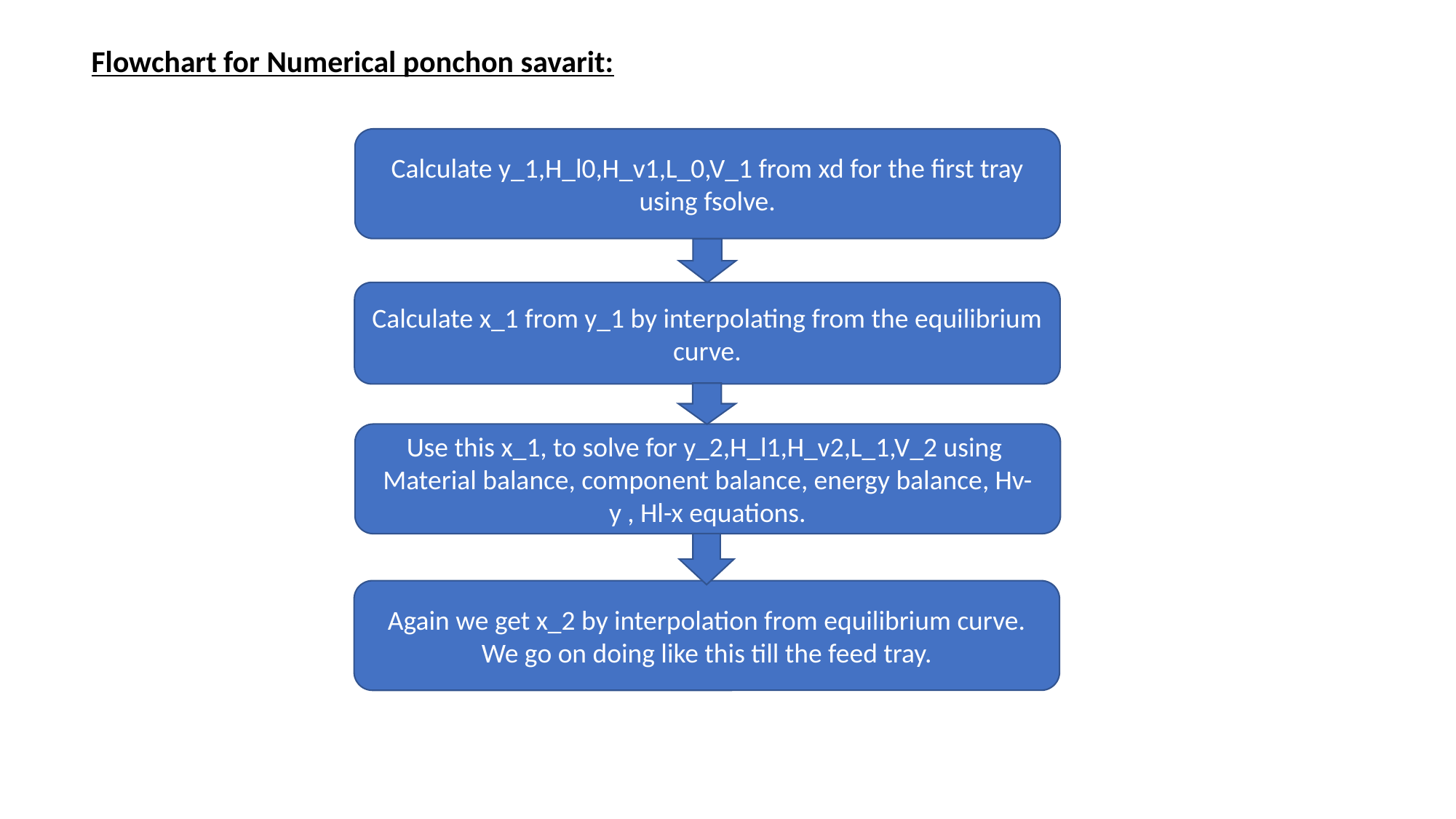

Flowchart for Numerical ponchon savarit:
Calculate y_1,H_l0,H_v1,L_0,V_1 from xd for the first tray using fsolve.

Calculate x_1 from y_1 by interpolating from the equilibrium curve.

Use this x_1, to solve for y_2,H_l1,H_v2,L_1,V_2 using
Material balance, component balance, energy balance, Hv-y , Hl-x equations.

Again we get x_2 by interpolation from equilibrium curve. We go on doing like this till the feed tray.